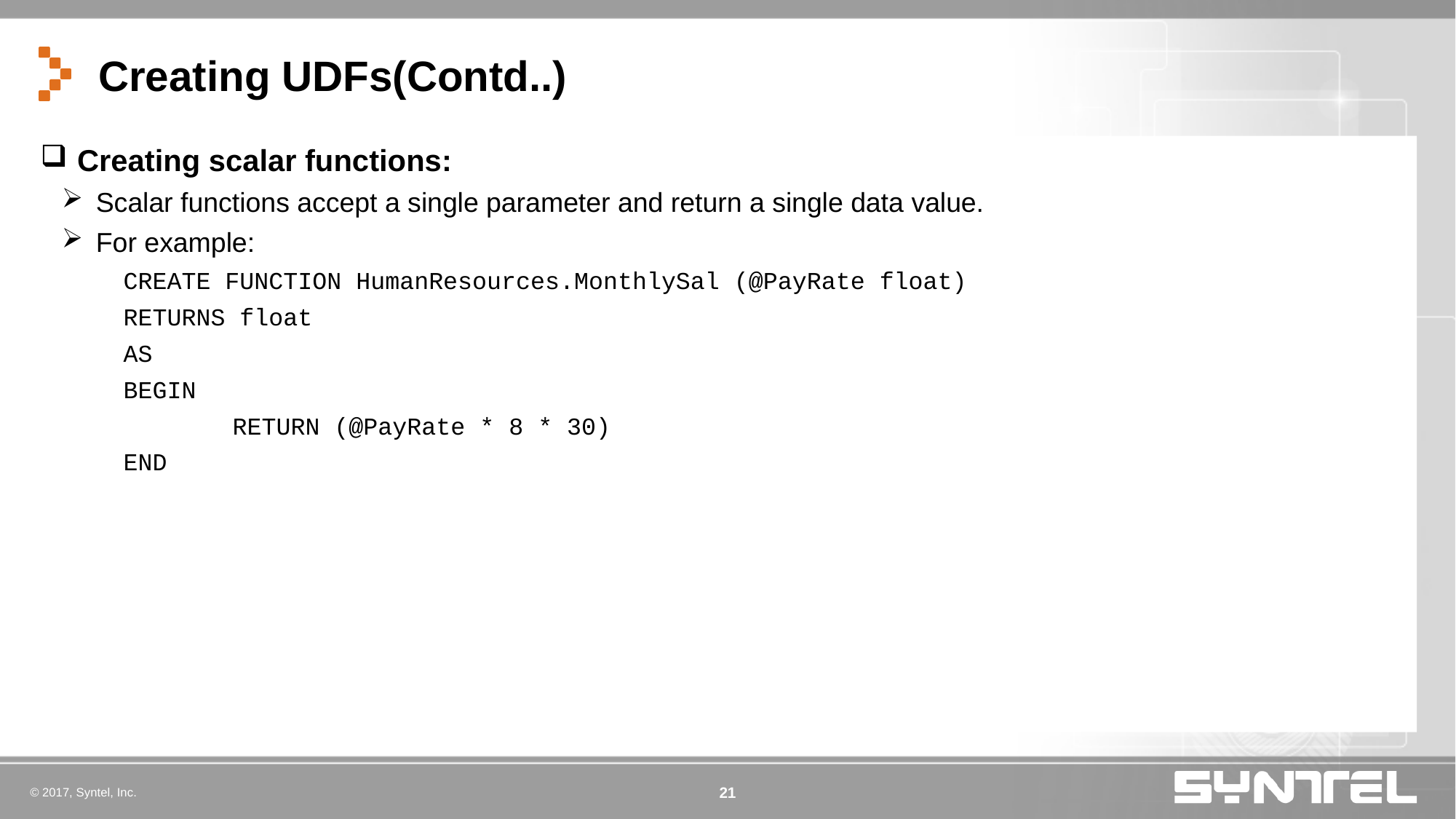

# Creating UDFs(Contd..)
 Creating scalar functions:
Scalar functions accept a single parameter and return a single data value.
For example:
	CREATE FUNCTION HumanResources.MonthlySal (@PayRate float)
	RETURNS float
	AS
	BEGIN
		RETURN (@PayRate * 8 * 30)
	END